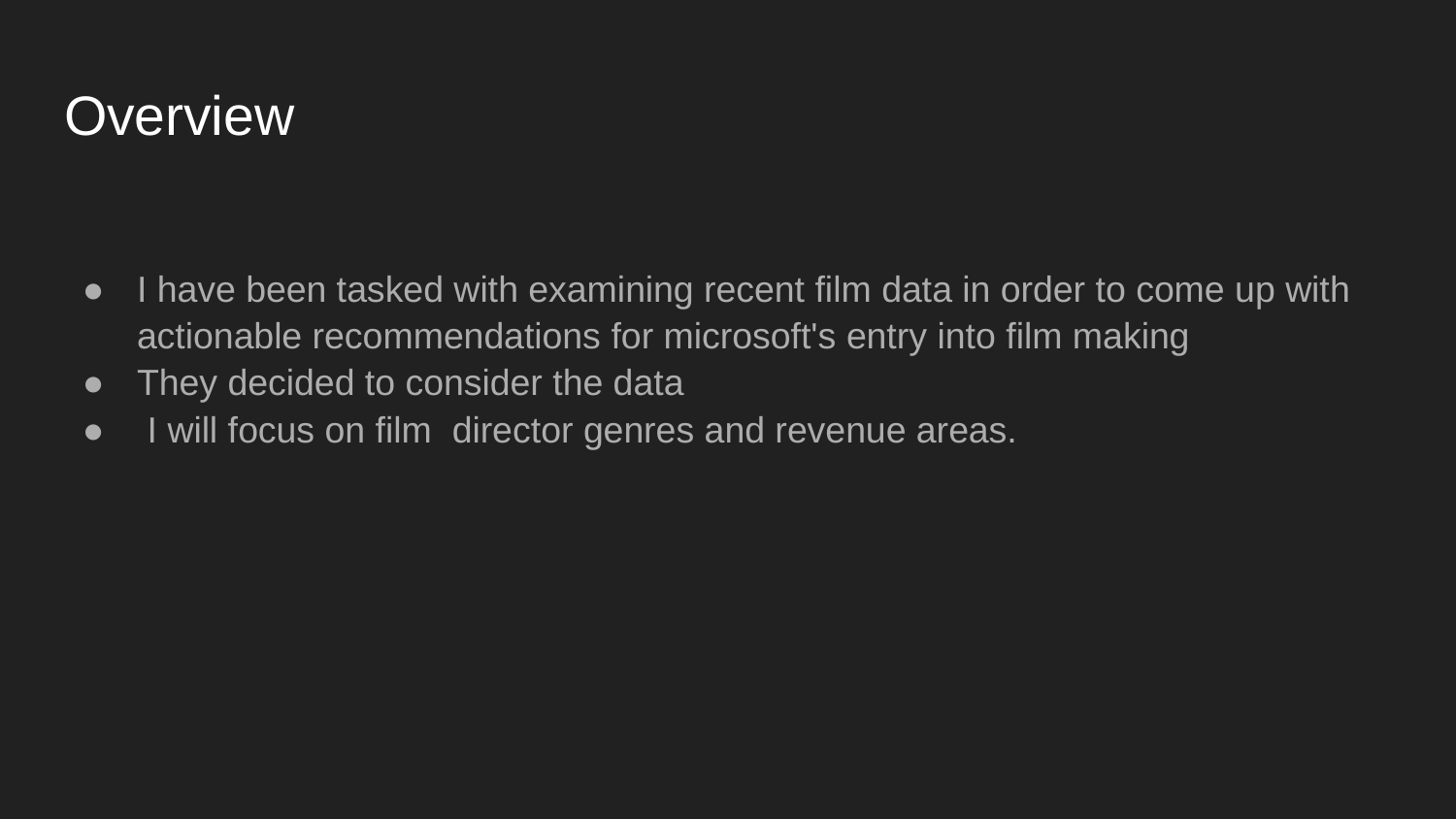

# Overview

I have been tasked with examining recent film data in order to come up with actionable recommendations for microsoft's entry into film making
They decided to consider the data
 I will focus on film  director genres and revenue areas.